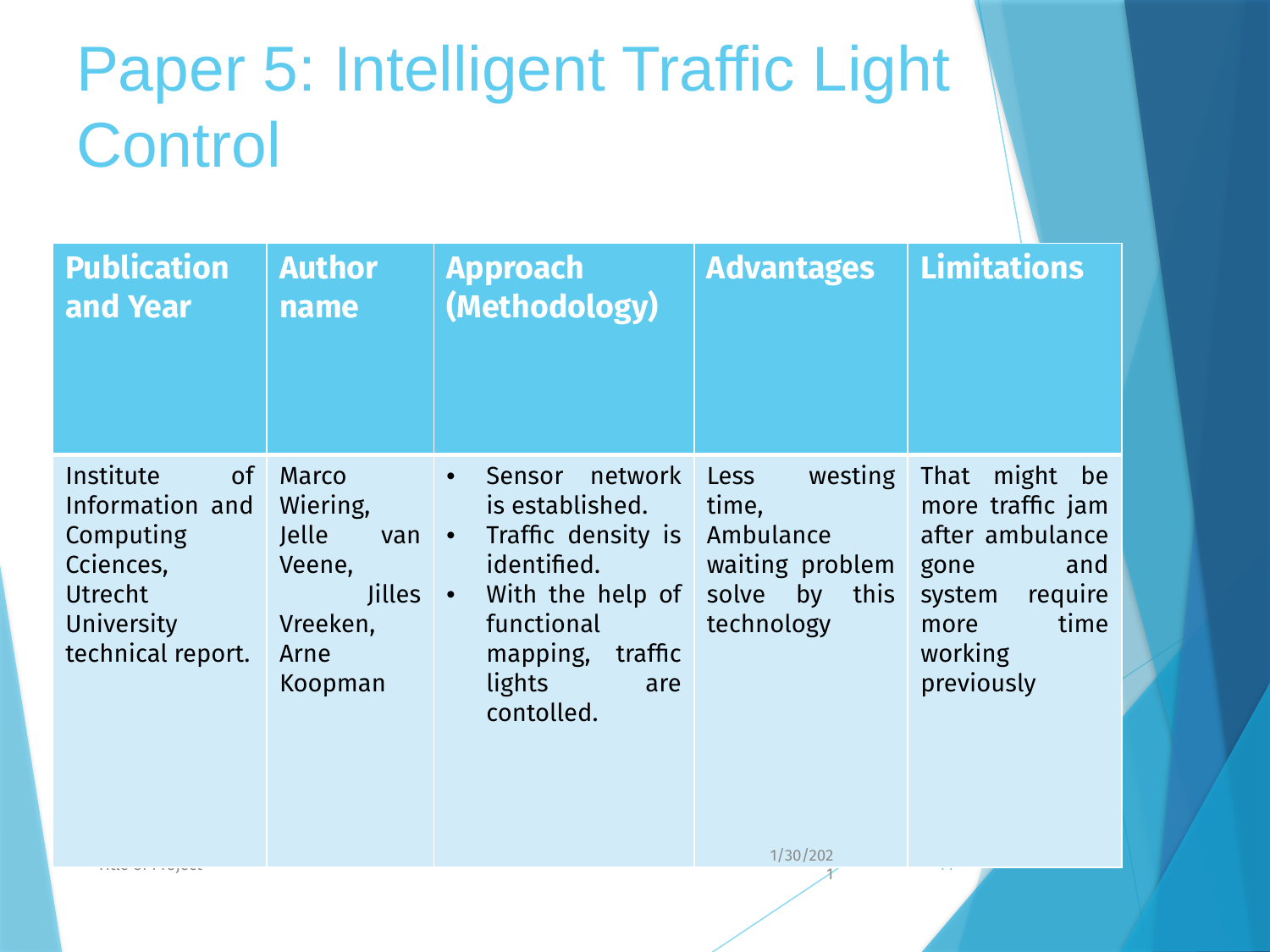

# Paper 5: Intelligent Traffic Light Control
| Publication and Year | Author name | Approach (Methodology) | Advantages | Limitations |
| --- | --- | --- | --- | --- |
| Institute of Information and Computing Cciences, Utrecht University technical report. | Marco Wiering, Jelle van Veene, Jilles Vreeken, Arne Koopman | Sensor network is established. Traffic density is identified. With the help of functional mapping, traffic lights are contolled. | Less westing time, Ambulance waiting problem solve by this technology | That might be more traffic jam after ambulance gone and system require more time working previously |
Title of Project
1/30/2021
14